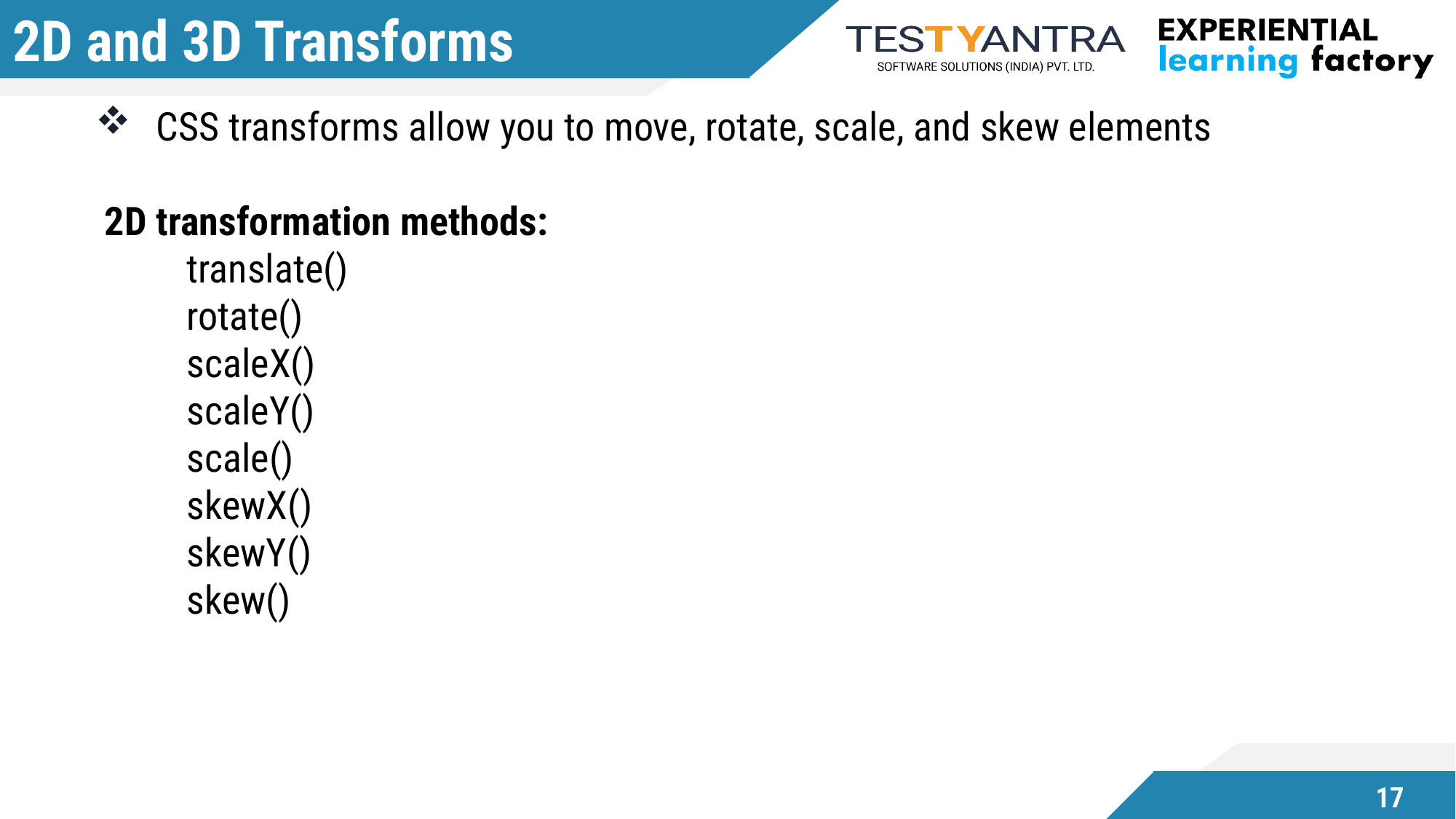

# 2D and 3D Transforms
CSS transforms allow you to move, rotate, scale, and skew elements

 2D transformation methods:
          translate()
          rotate()
          scaleX()
          scaleY()
          scale()
          skewX()
          skewY()
          skew()

17